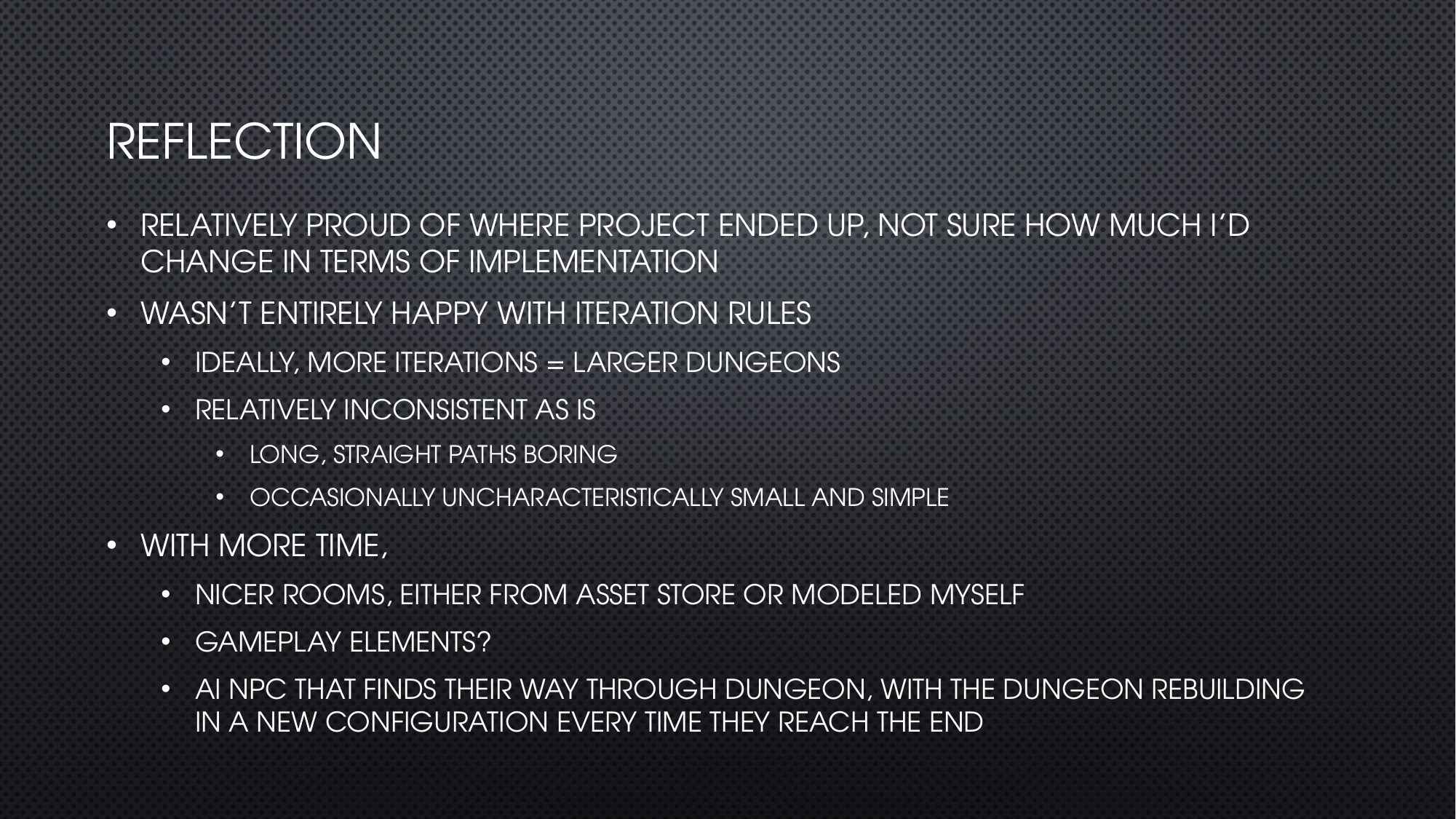

# Reflection
Relatively proud of where project ended up, not sure how much I’d change in terms of implementation
Wasn’t entirely happy with iteration rules
Ideally, more iterations = larger dungeons
Relatively inconsistent as is
Long, straight paths boring
Occasionally uncharacteristically small and simple
With more time,
Nicer rooms, either from asset store or modeled myself
Gameplay elements?
AI NPC that finds their way through dungeon, with the dungeon rebuilding in a new configuration every time they reach the end